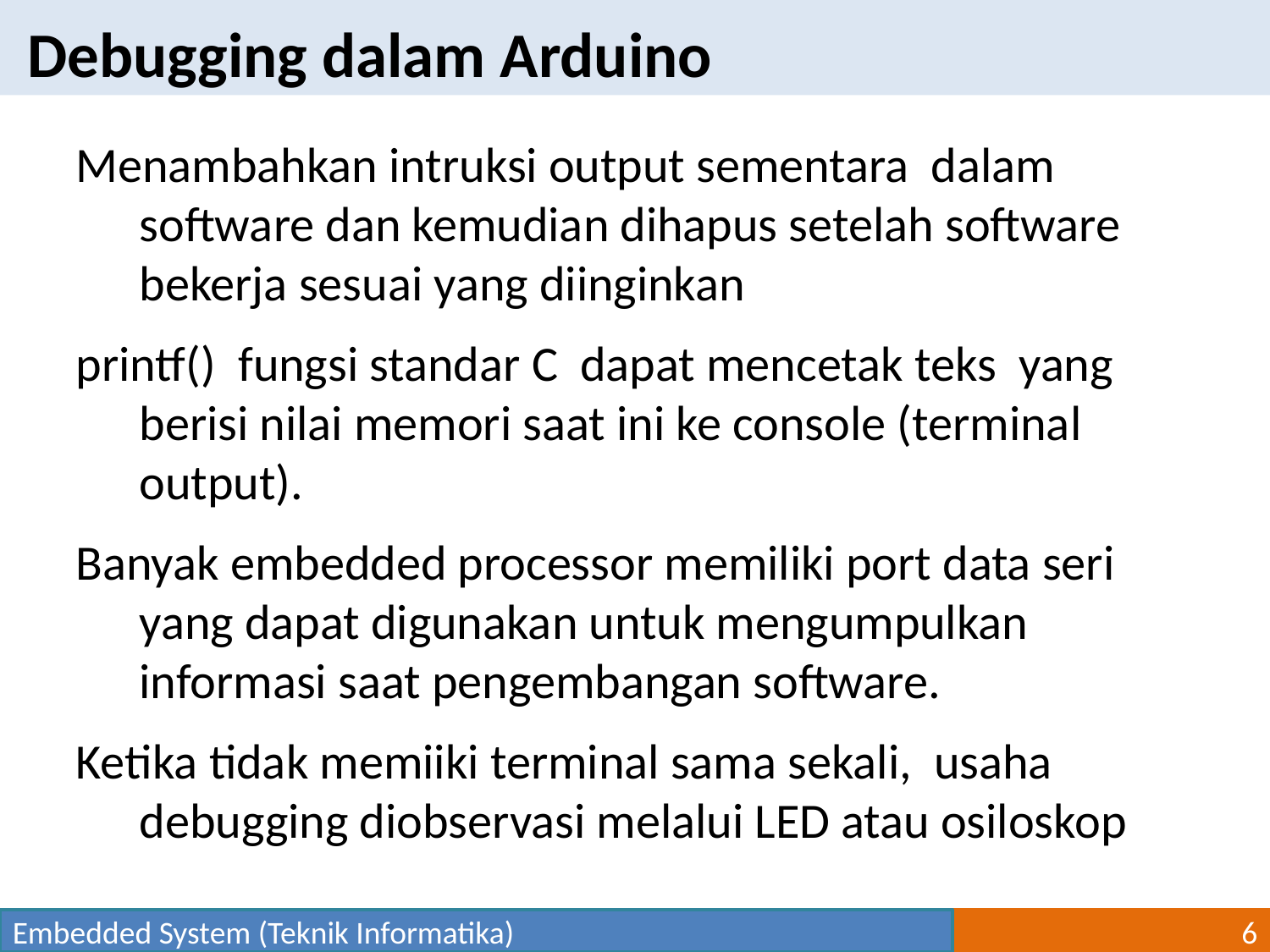

Debugging dalam Arduino
Menambahkan intruksi output sementara  dalam software dan kemudian dihapus setelah software bekerja sesuai yang diinginkan
printf()  fungsi standar C  dapat mencetak teks  yang berisi nilai memori saat ini ke console (terminal output).
Banyak embedded processor memiliki port data seri yang dapat digunakan untuk mengumpulkan informasi saat pengembangan software.
Ketika tidak memiiki terminal sama sekali,  usaha debugging diobservasi melalui LED atau osiloskop
Embedded System (Teknik Informatika)
6